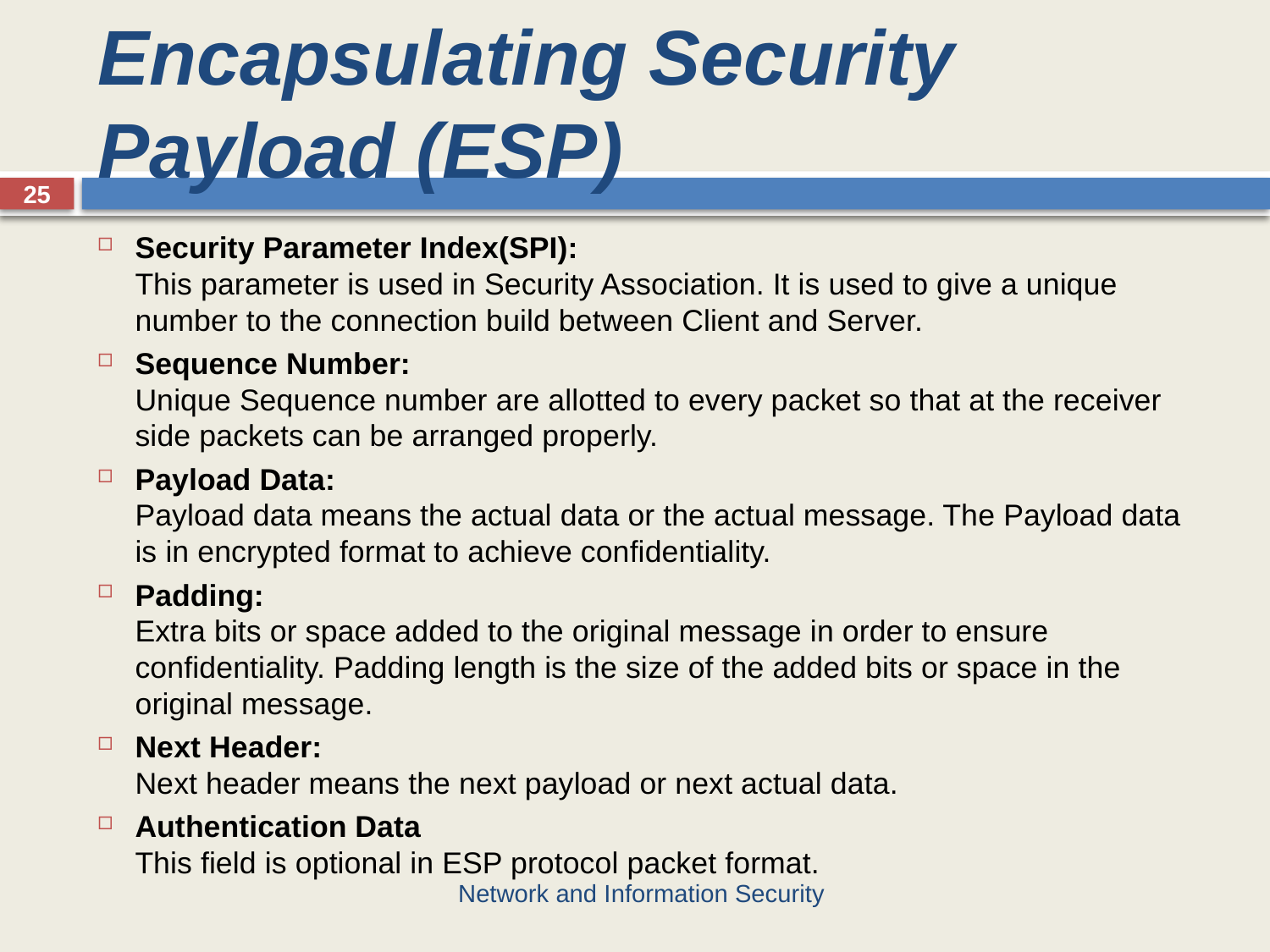

# Encapsulating Security Payload (ESP)
25
Security Parameter Index(SPI):
This parameter is used in Security Association. It is used to give a unique number to the connection build between Client and Server.
Sequence Number:
Unique Sequence number are allotted to every packet so that at the receiver side packets can be arranged properly.
Payload Data:
Payload data means the actual data or the actual message. The Payload data is in encrypted format to achieve confidentiality.
Padding:
Extra bits or space added to the original message in order to ensure confidentiality. Padding length is the size of the added bits or space in the original message.
Next Header:
Next header means the next payload or next actual data.
Authentication Data
This field is optional in ESP protocol packet format.

Network and Information Security